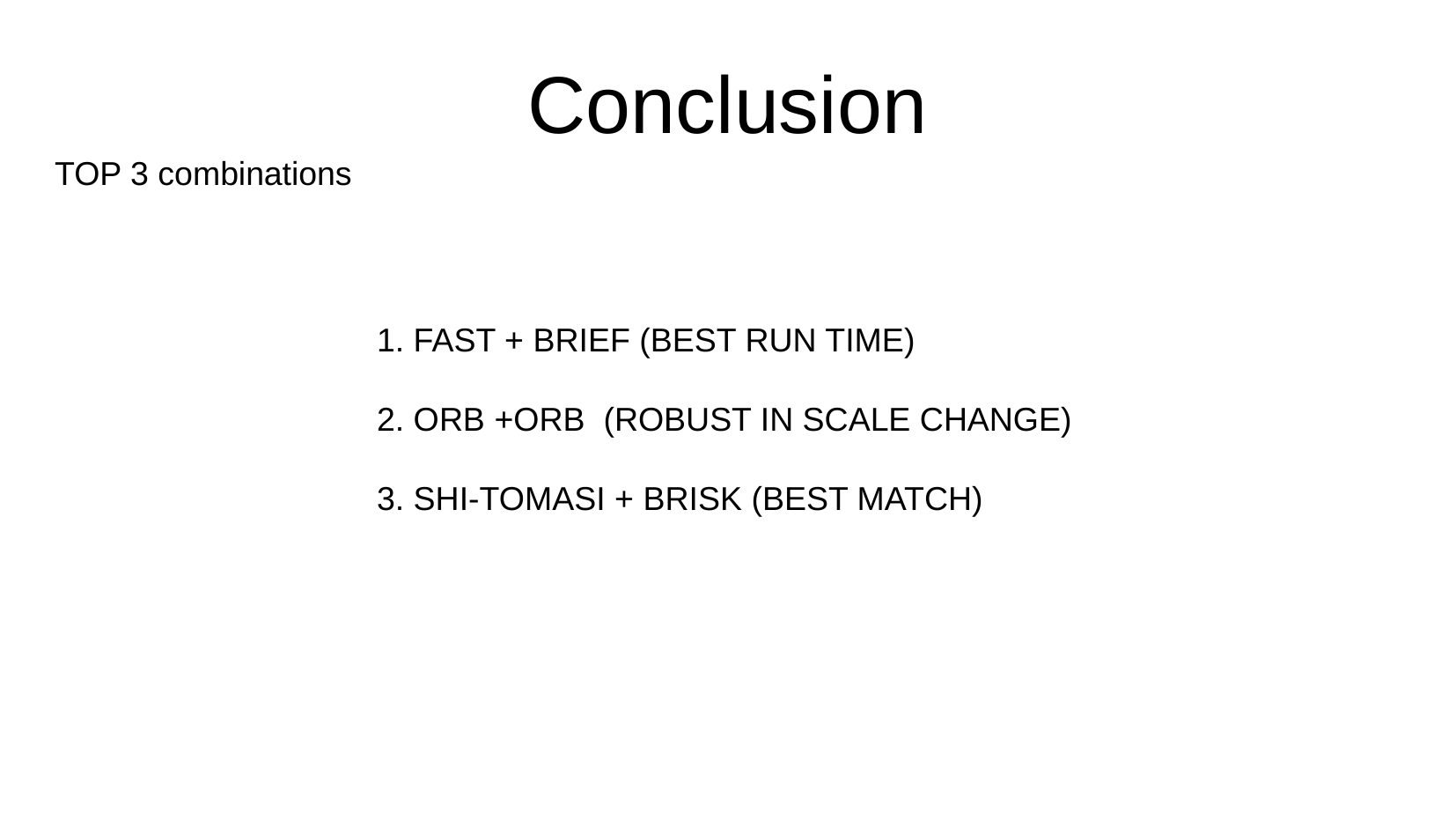

Conclusion
TOP 3 combinations
1. FAST + BRIEF (BEST RUN TIME)

2. ORB +ORB  (ROBUST IN SCALE CHANGE)

3. SHI-TOMASI + BRISK (BEST MATCH)